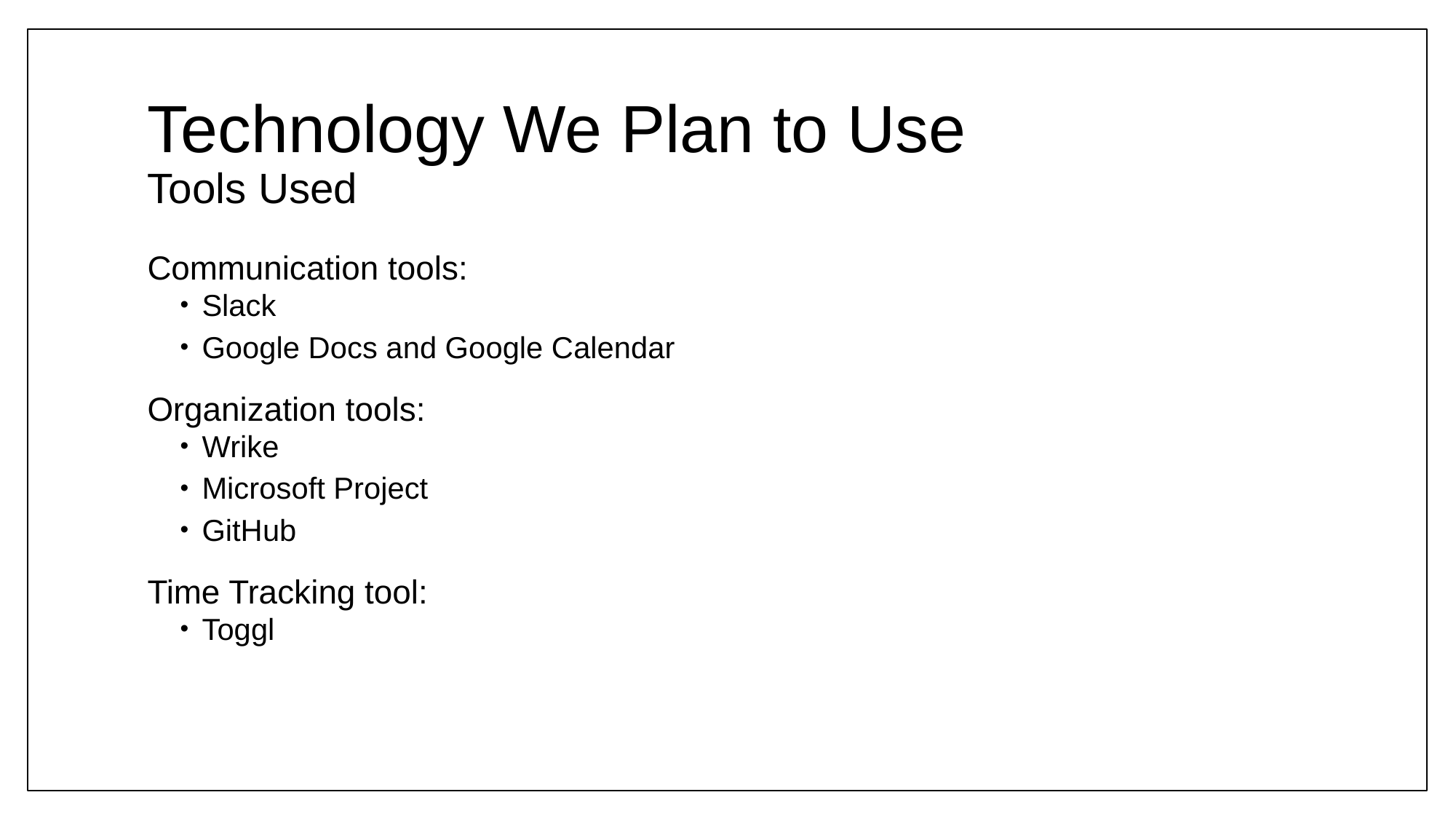

# Technology We Plan to Use Tools Used
Communication tools:
Slack
Google Docs and Google Calendar
Organization tools:
Wrike
Microsoft Project
GitHub
Time Tracking tool:
Toggl